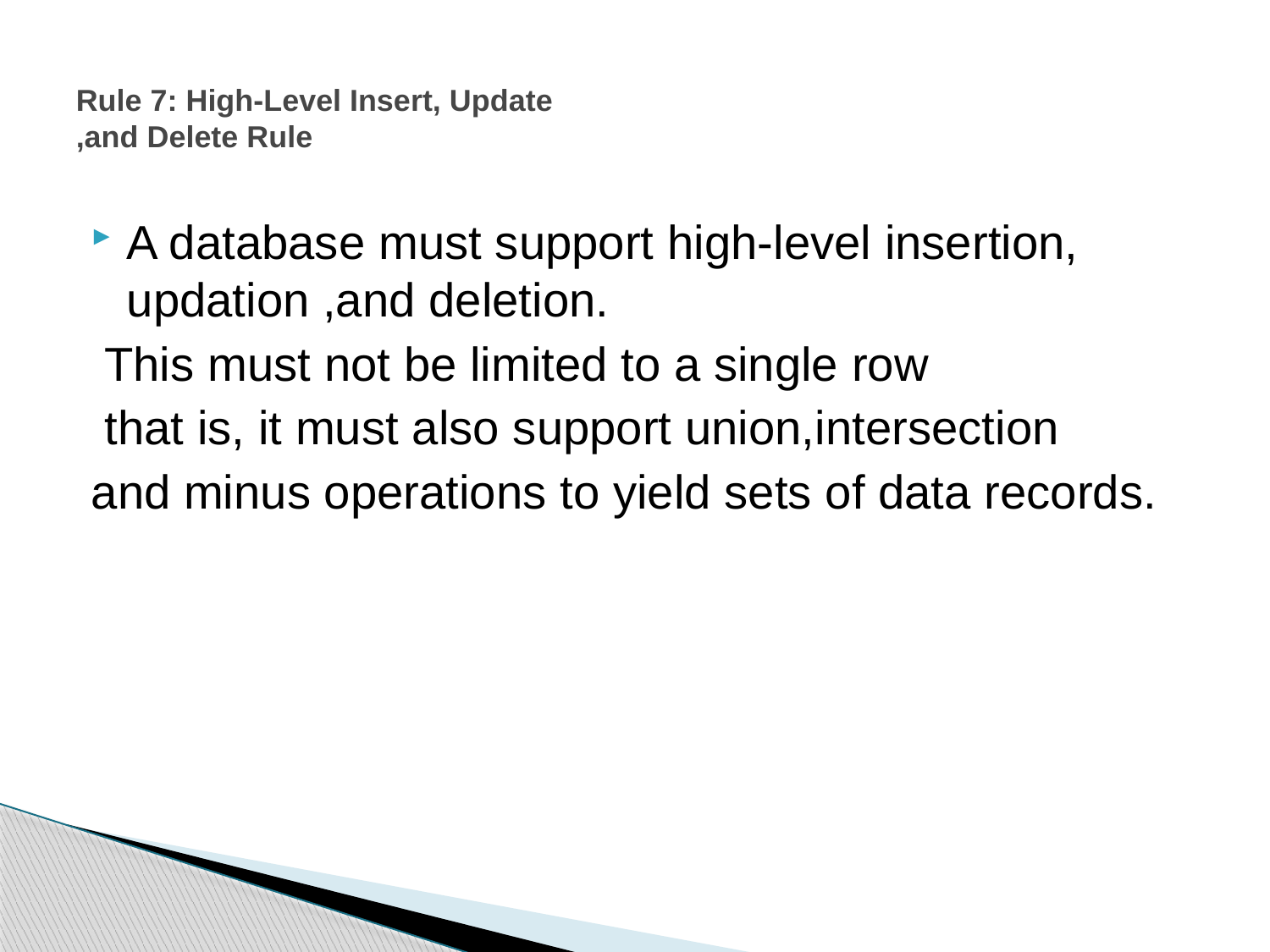

# Rule 7: High-Level Insert, Update ,and Delete Rule
A database must support high-level insertion, updation ,and deletion.
 This must not be limited to a single row
 that is, it must also support union,intersection
and minus operations to yield sets of data records.